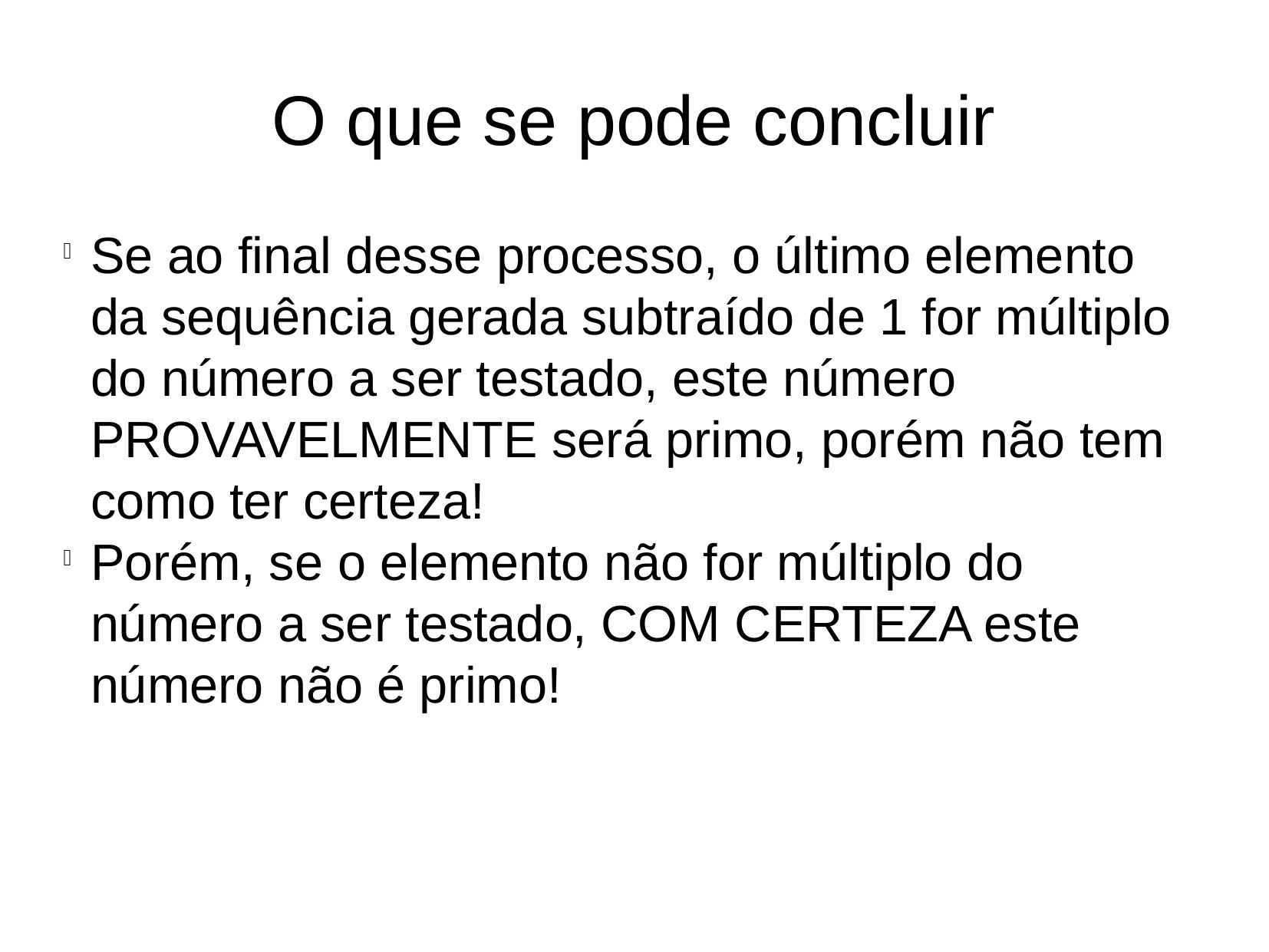

O que se pode concluir
Se ao final desse processo, o último elemento da sequência gerada subtraído de 1 for múltiplo do número a ser testado, este número PROVAVELMENTE será primo, porém não tem como ter certeza!
Porém, se o elemento não for múltiplo do número a ser testado, COM CERTEZA este número não é primo!